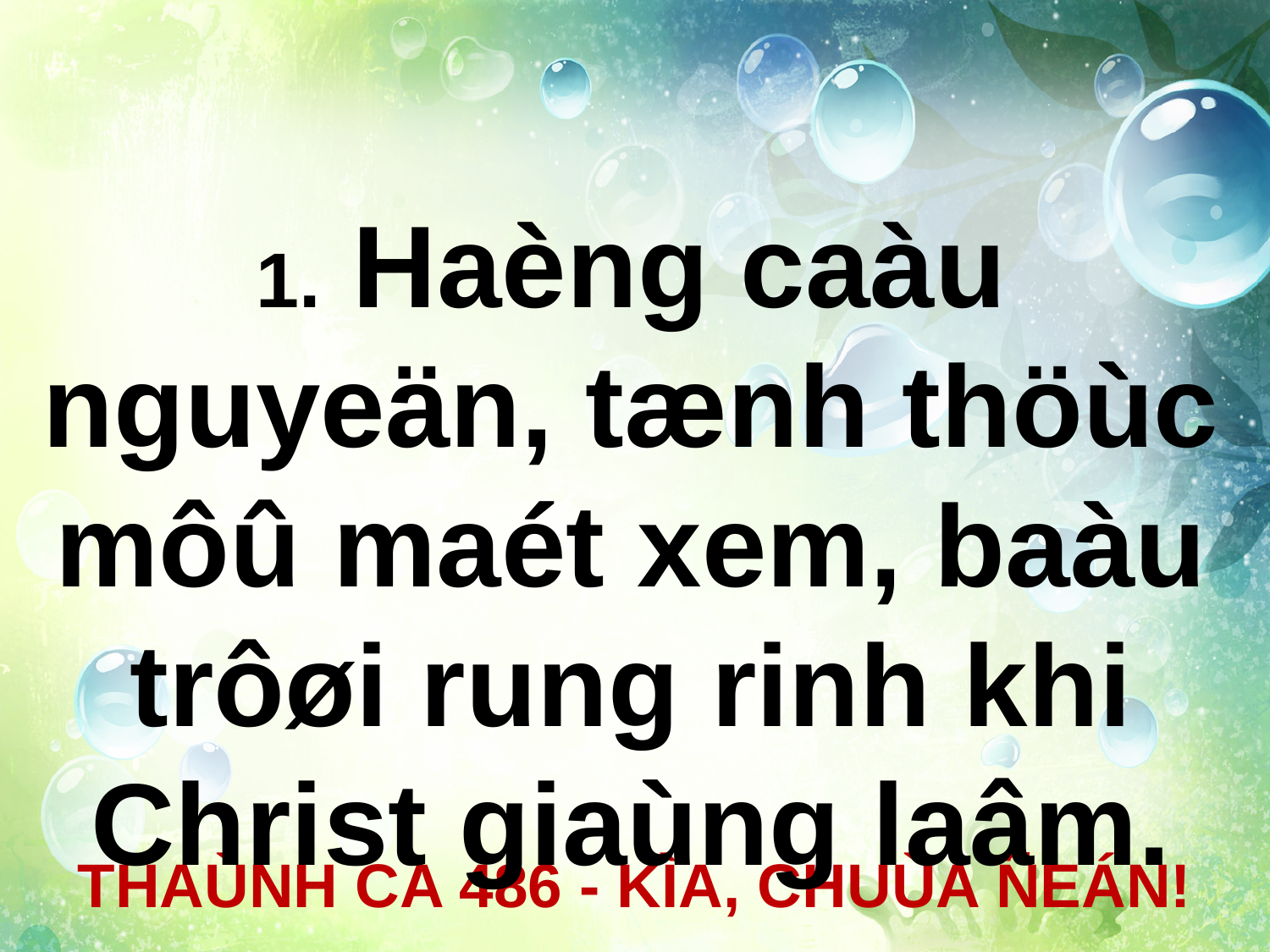

1. Haèng caàu nguyeän, tænh thöùc môû maét xem, baàu trôøi rung rinh khi Christ giaùng laâm.
THAÙNH CA 486 - KÌA, CHUÙA ÑEÁN!